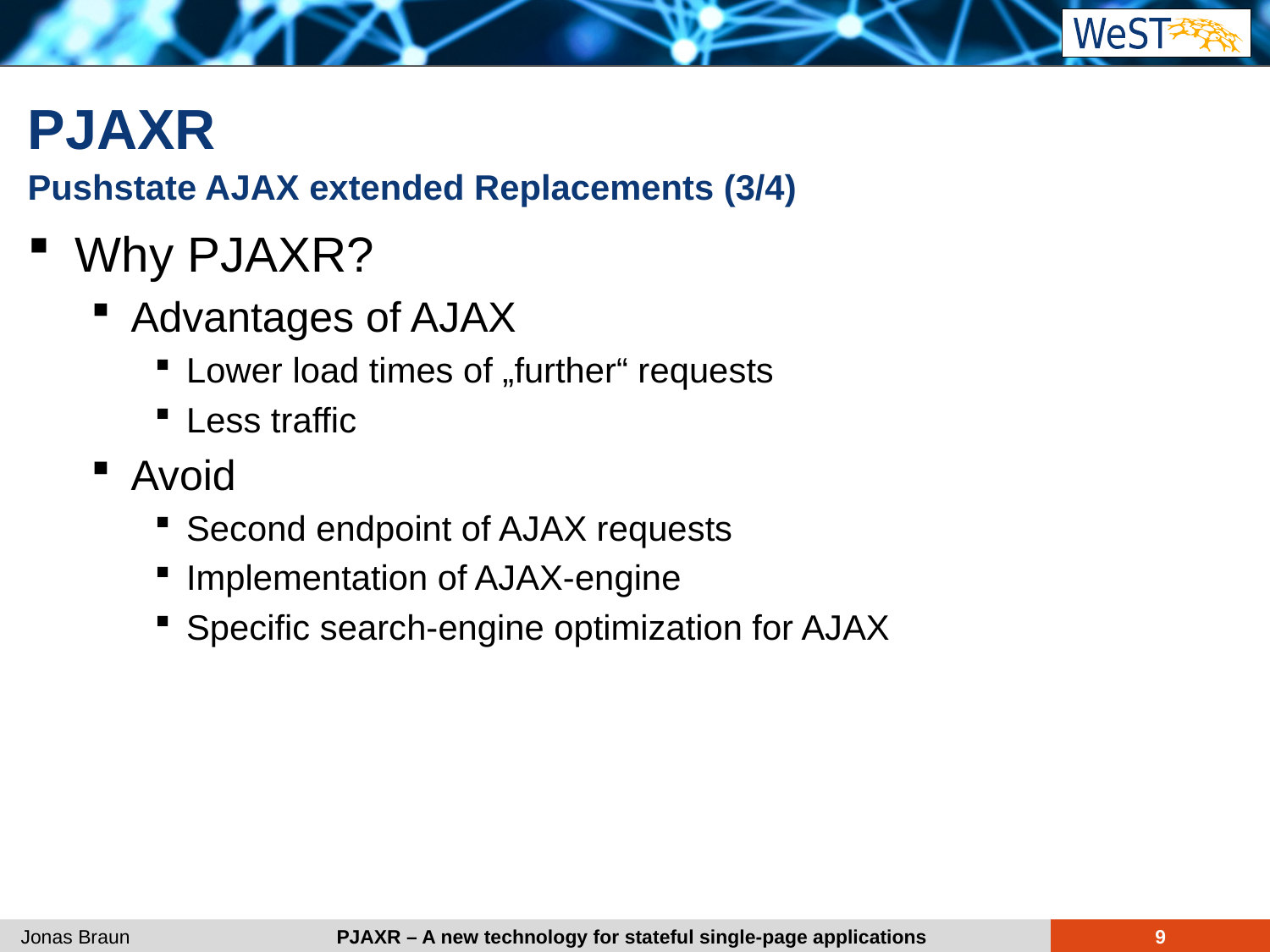

# PJAXR
Pushstate AJAX extended Replacements (3/4)
Why PJAXR?
Advantages of AJAX
Lower load times of „further“ requests
Less traffic
Avoid
Second endpoint of AJAX requests
Implementation of AJAX-engine
Specific search-engine optimization for AJAX